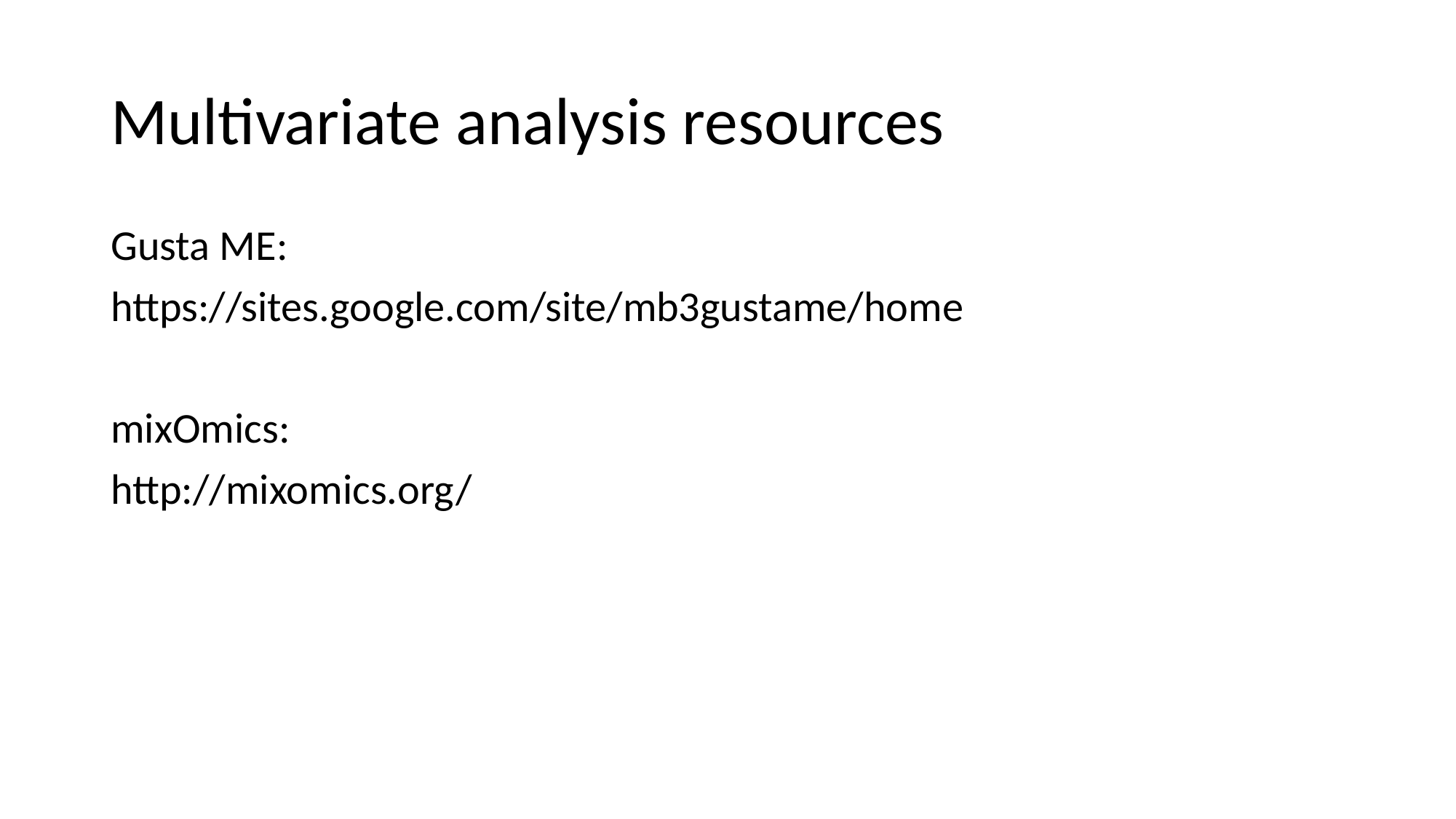

# Multivariate analysis resources
Gusta ME:
https://sites.google.com/site/mb3gustame/home

mixOmics:
http://mixomics.org/